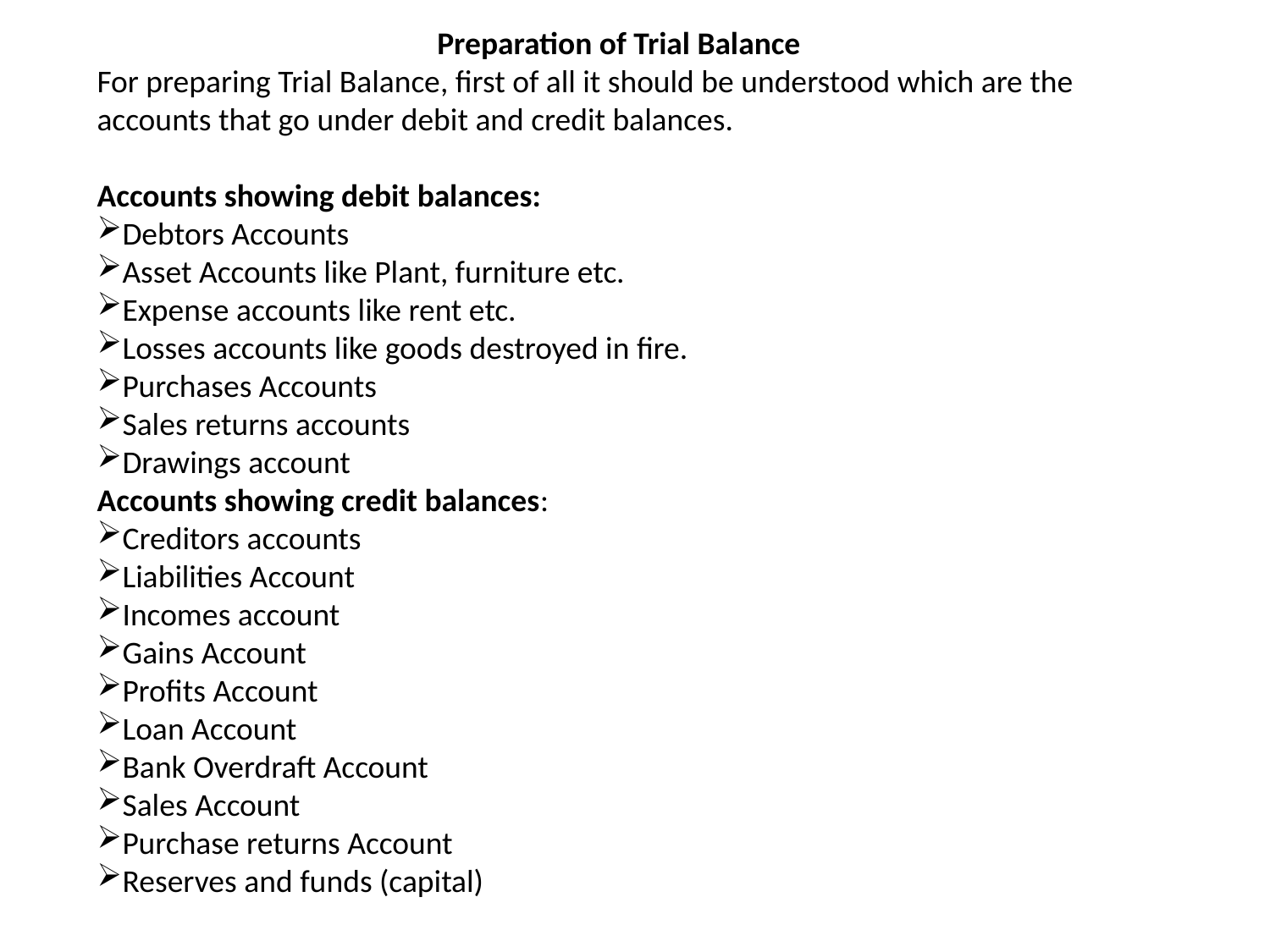

Preparation of Trial Balance
For preparing Trial Balance, first of all it should be understood which are the accounts that go under debit and credit balances.

Accounts showing debit balances:
Debtors Accounts
Asset Accounts like Plant, furniture etc.
Expense accounts like rent etc.
Losses accounts like goods destroyed in fire.
Purchases Accounts
Sales returns accounts
Drawings account
Accounts showing credit balances:
Creditors accounts
Liabilities Account
Incomes account
Gains Account
Profits Account
Loan Account
Bank Overdraft Account
Sales Account
Purchase returns Account
Reserves and funds (capital)